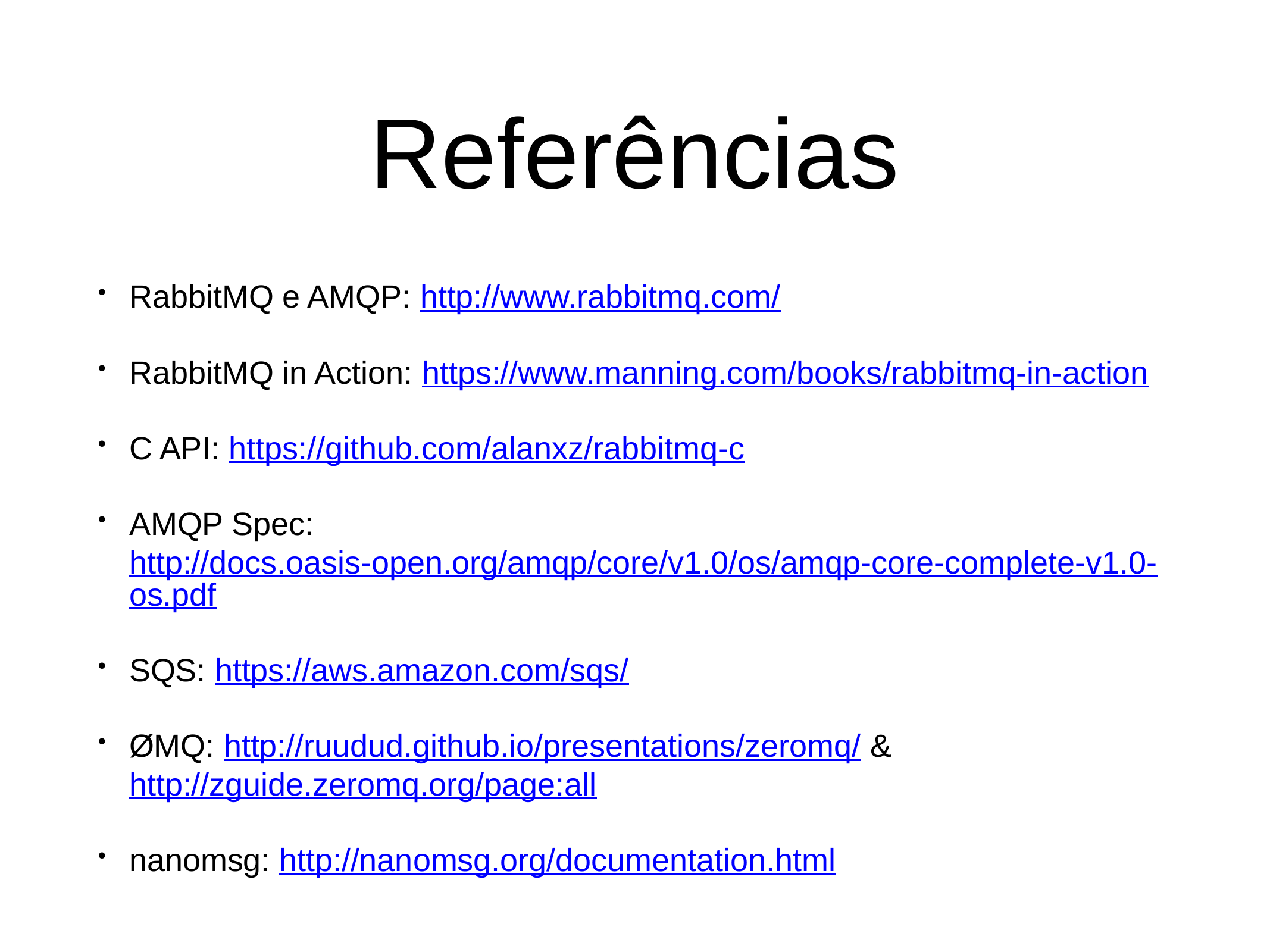

# Referências
RabbitMQ e AMQP: http://www.rabbitmq.com/
RabbitMQ in Action: https://www.manning.com/books/rabbitmq-in-action
C API: https://github.com/alanxz/rabbitmq-c
AMQP Spec: http://docs.oasis-open.org/amqp/core/v1.0/os/amqp-core-complete-v1.0-os.pdf
SQS: https://aws.amazon.com/sqs/
ØMQ: http://ruudud.github.io/presentations/zeromq/ & http://zguide.zeromq.org/page:all
nanomsg: http://nanomsg.org/documentation.html